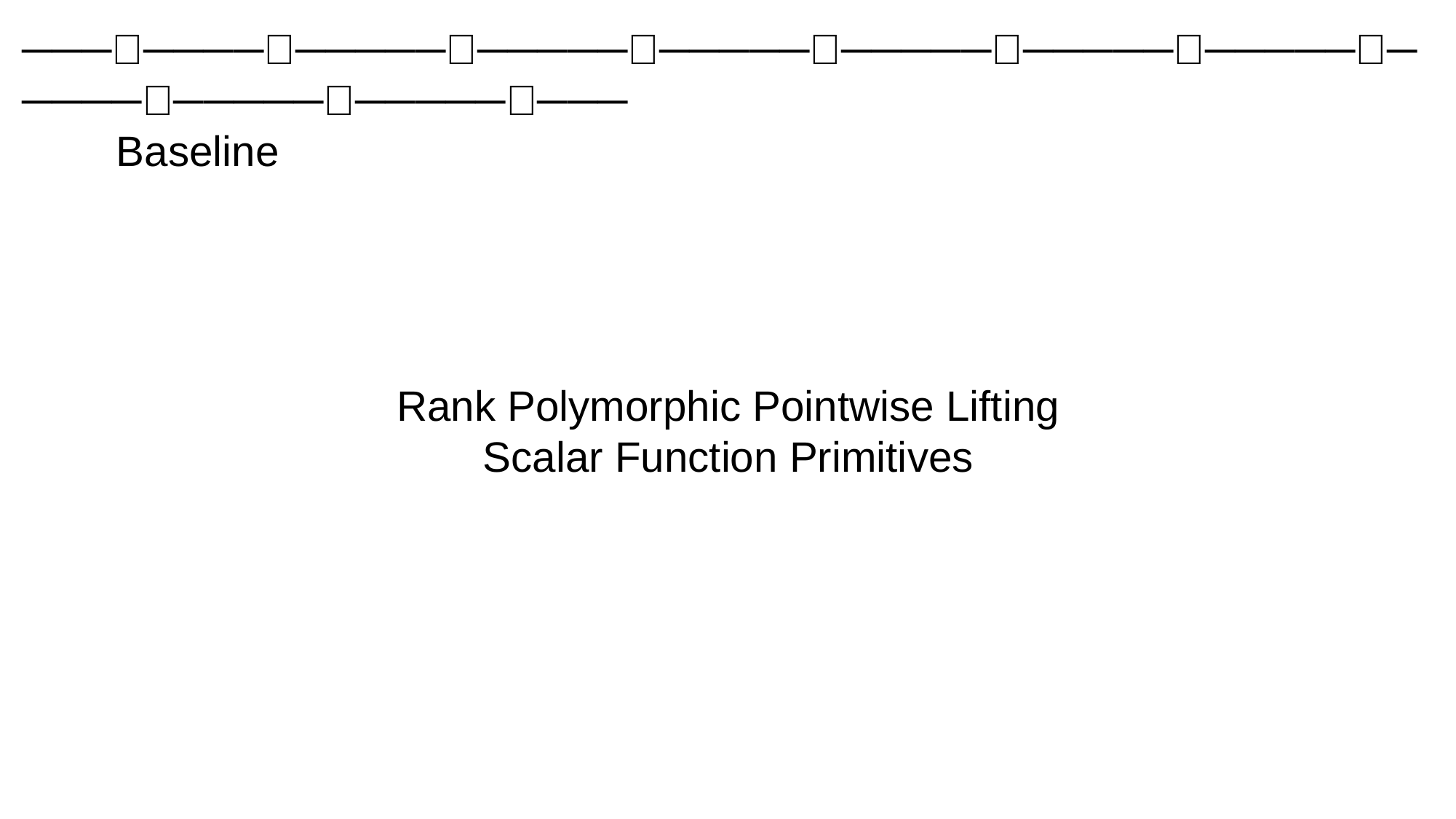

───􀓢────􀓥─────􀓢─────􀓢─────􀓢─────􀓢─────􀓢─────􀓢─────􀓢─────􀓢─────􀓢───
        Baseline

Rank Polymorphic Pointwise Lifting
Scalar Function Primitives